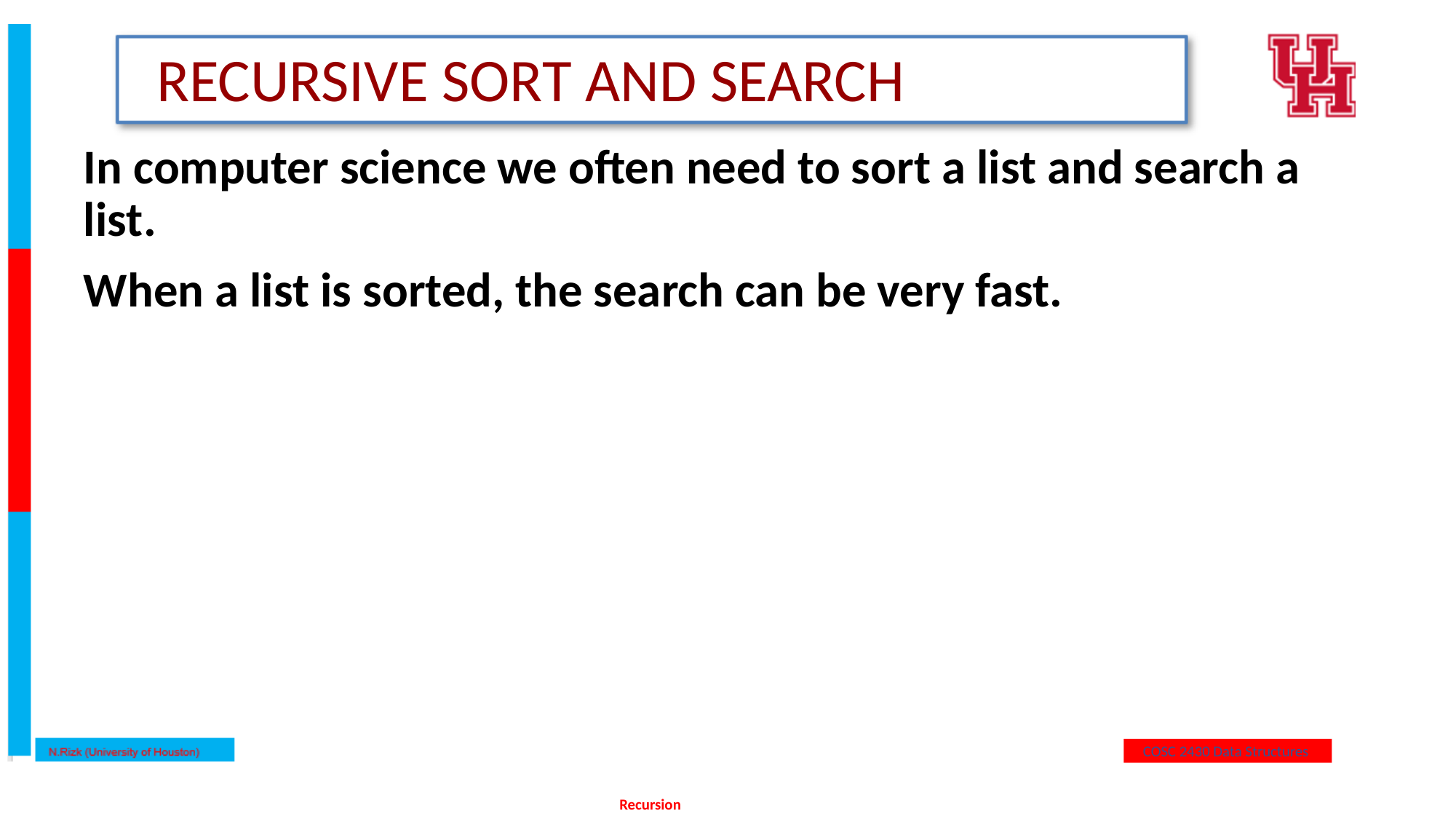

# RECURSIVE SORT AND SEARCH
In computer science we often need to sort a list and search a list.
When a list is sorted, the search can be very fast.